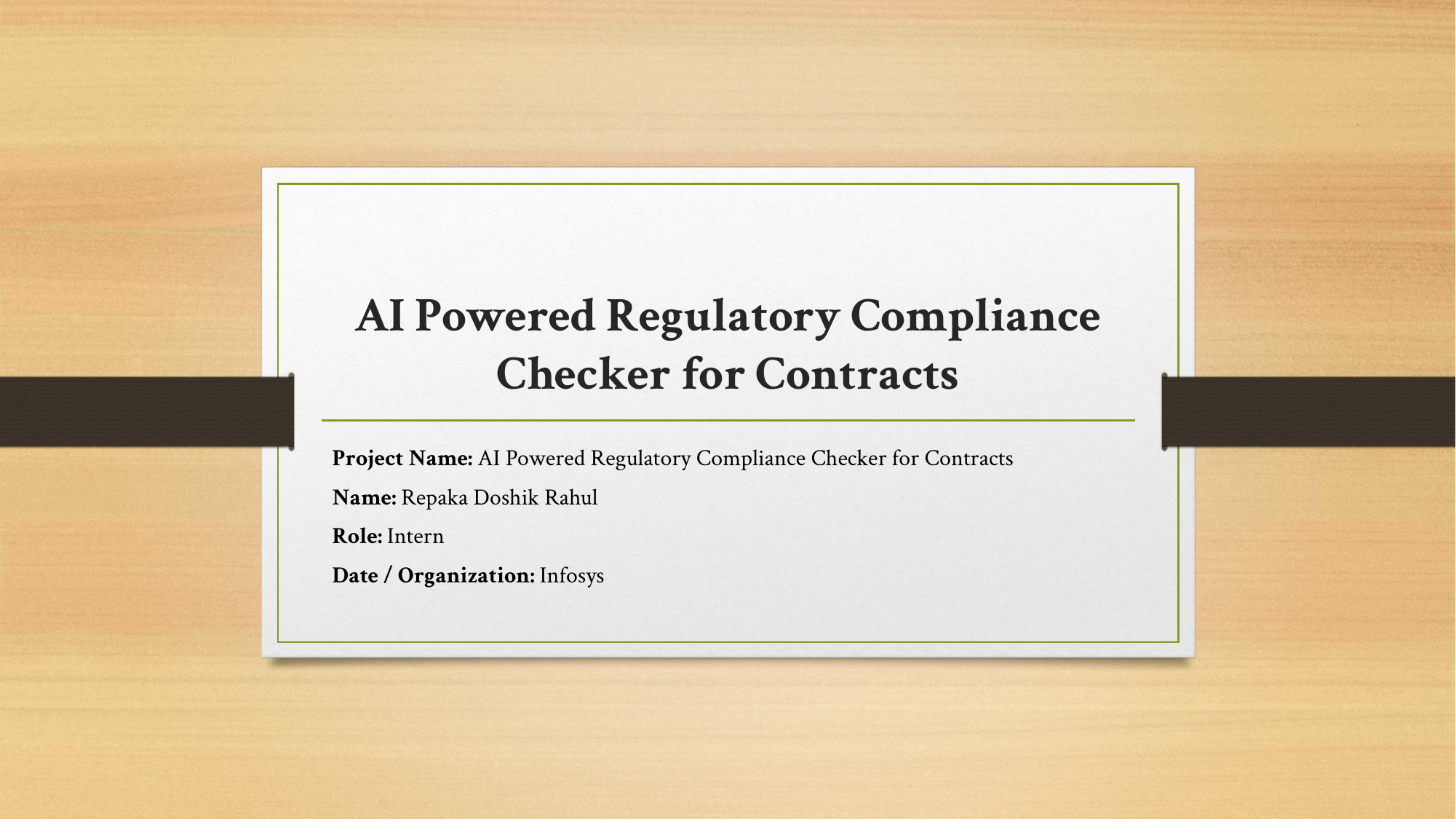

# AI Powered Regulatory Compliance Checker for Contracts
Project Name: AI Powered Regulatory Compliance Checker for Contracts
Name: Repaka Doshik Rahul
Role: Intern
Date / Organization: Infosys